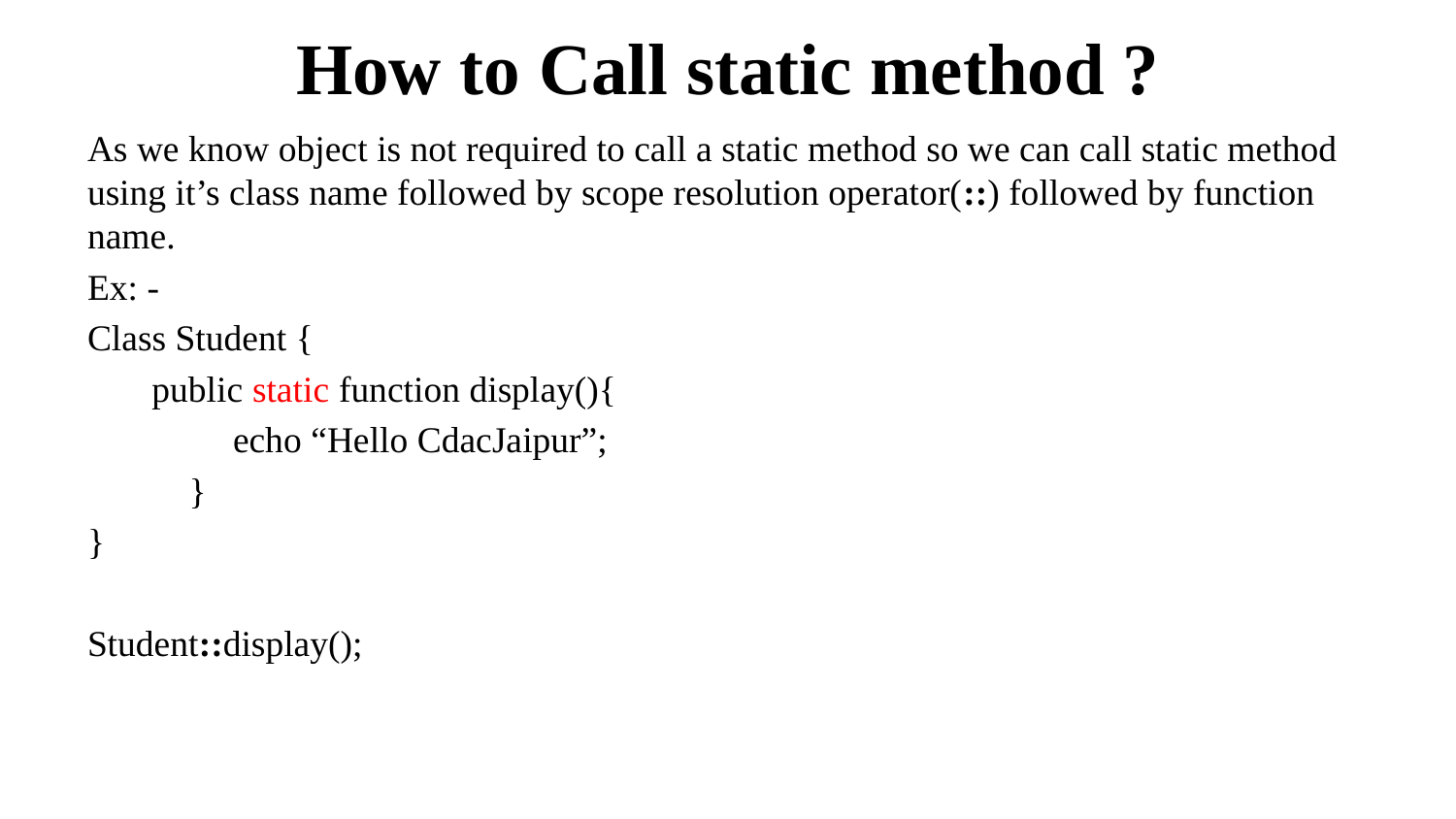

# How to Call static method ?
As we know object is not required to call a static method so we can call static method using it’s class name followed by scope resolution operator(::) followed by function name.
Ex: -
Class Student {
       public static function display(){
	echo “Hello CdacJaipur”;
           }
}

Student::display();